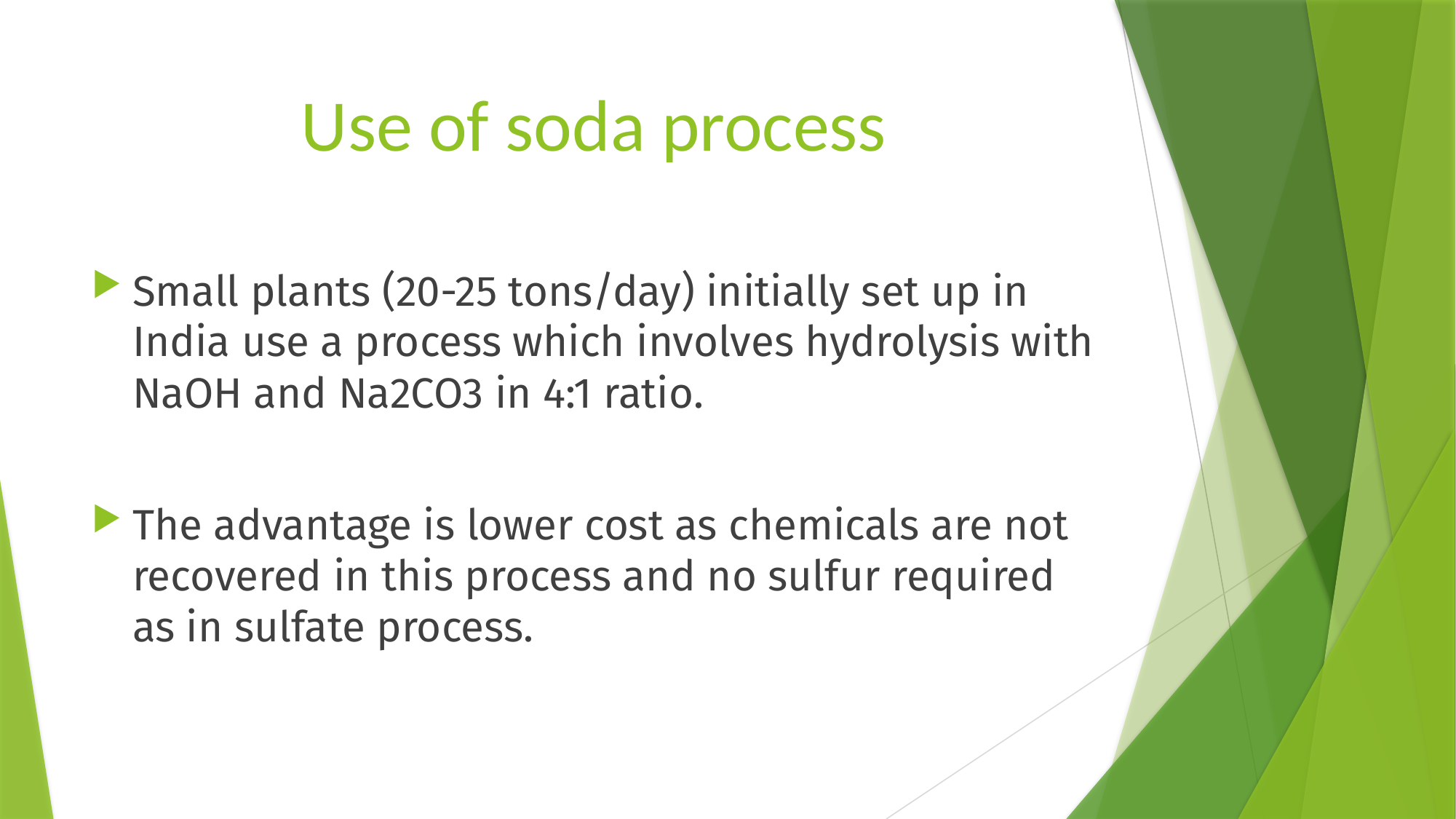

# Use of soda process
Small plants (20-25 tons/day) initially set up in India use a process which involves hydrolysis with NaOH and Na2CO3 in 4:1 ratio.

The advantage is lower cost as chemicals are not recovered in this process and no sulfur required as in sulfate process.